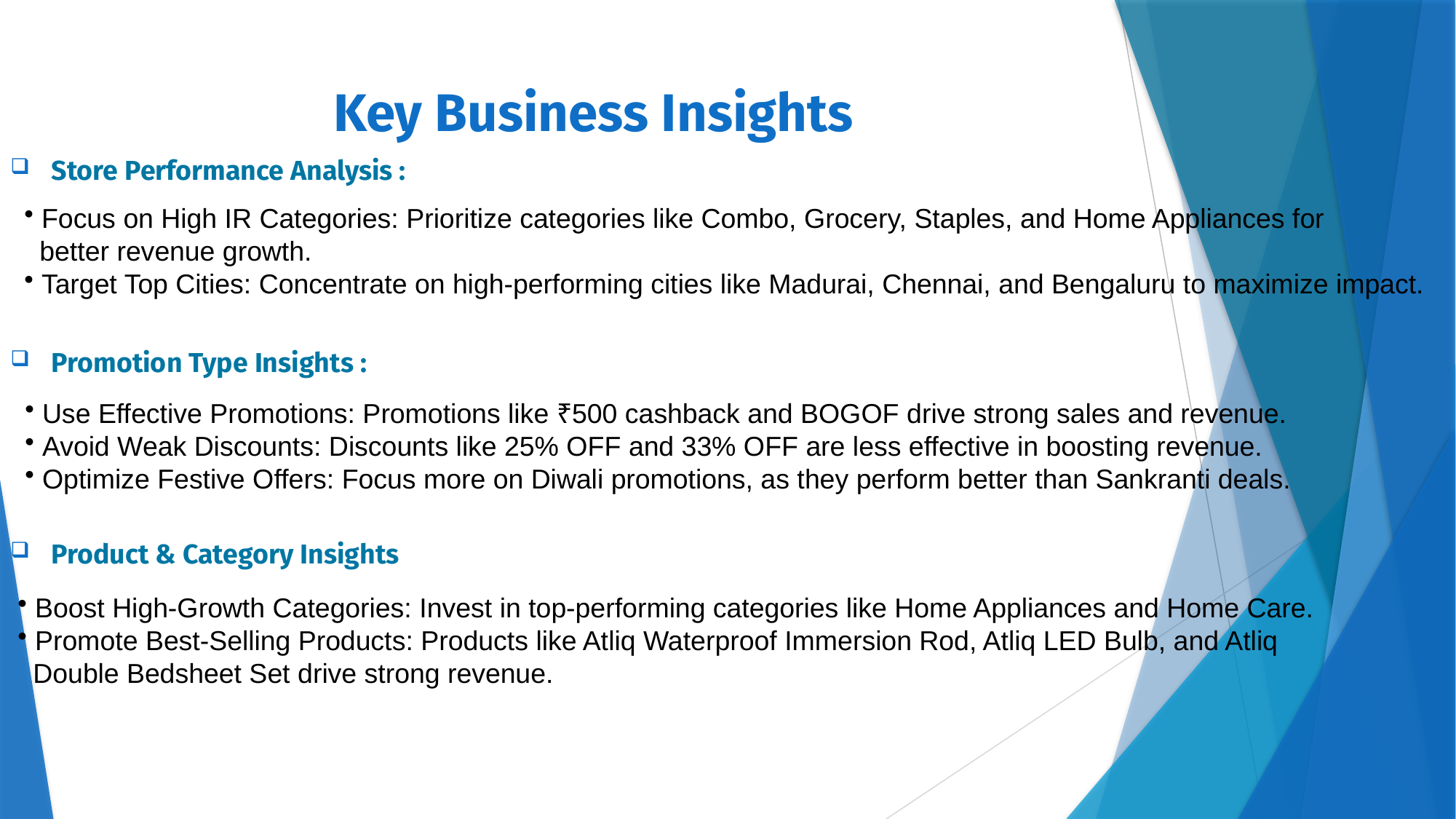

# Key Business Insights
Store Performance Analysis :

Promotion Type Insights :

Product & Category Insights

 Focus on High IR Categories: Prioritize categories like Combo, Grocery, Staples, and Home Appliances for
  better revenue growth.
 Target Top Cities: Concentrate on high-performing cities like Madurai, Chennai, and Bengaluru to maximize impact.
 Use Effective Promotions: Promotions like ₹500 cashback and BOGOF drive strong sales and revenue.
 Avoid Weak Discounts: Discounts like 25% OFF and 33% OFF are less effective in boosting revenue.
 Optimize Festive Offers: Focus more on Diwali promotions, as they perform better than Sankranti deals.
 Boost High-Growth Categories: Invest in top-performing categories like Home Appliances and Home Care.
 Promote Best-Selling Products: Products like Atliq Waterproof Immersion Rod, Atliq LED Bulb, and Atliq
  Double Bedsheet Set drive strong revenue.